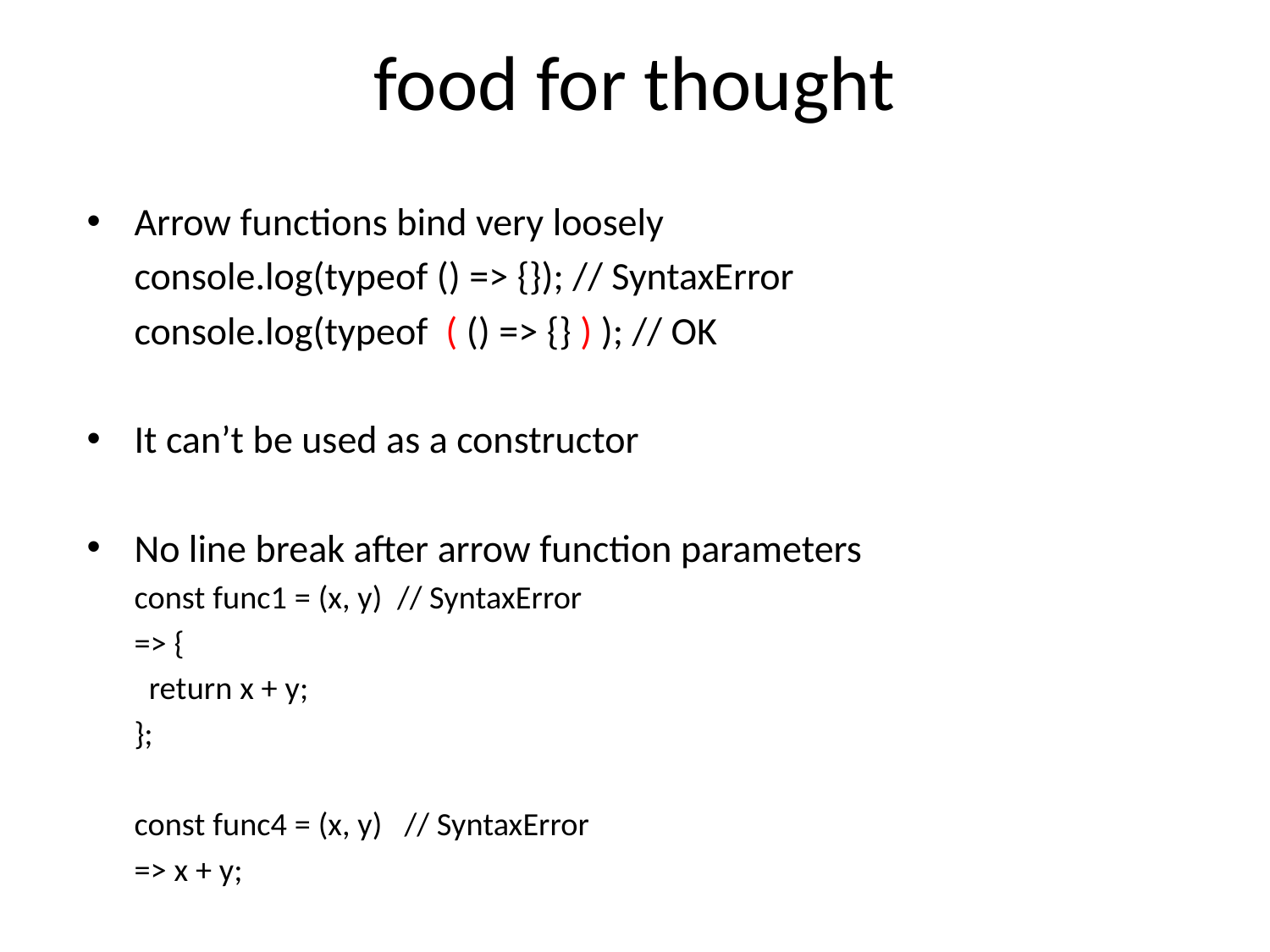

# food for thought
Arrow functions bind very loosely
	console.log(typeof () => {}); // SyntaxError
	console.log(typeof  ( () => {} ) ); // OK

It can’t be used as a constructor

No line break after arrow function parameters
	const func1 = (x, y)  // SyntaxError
	=> {
  	  return x + y;
	};

	const func4 = (x, y)   // SyntaxError
	=> x + y;